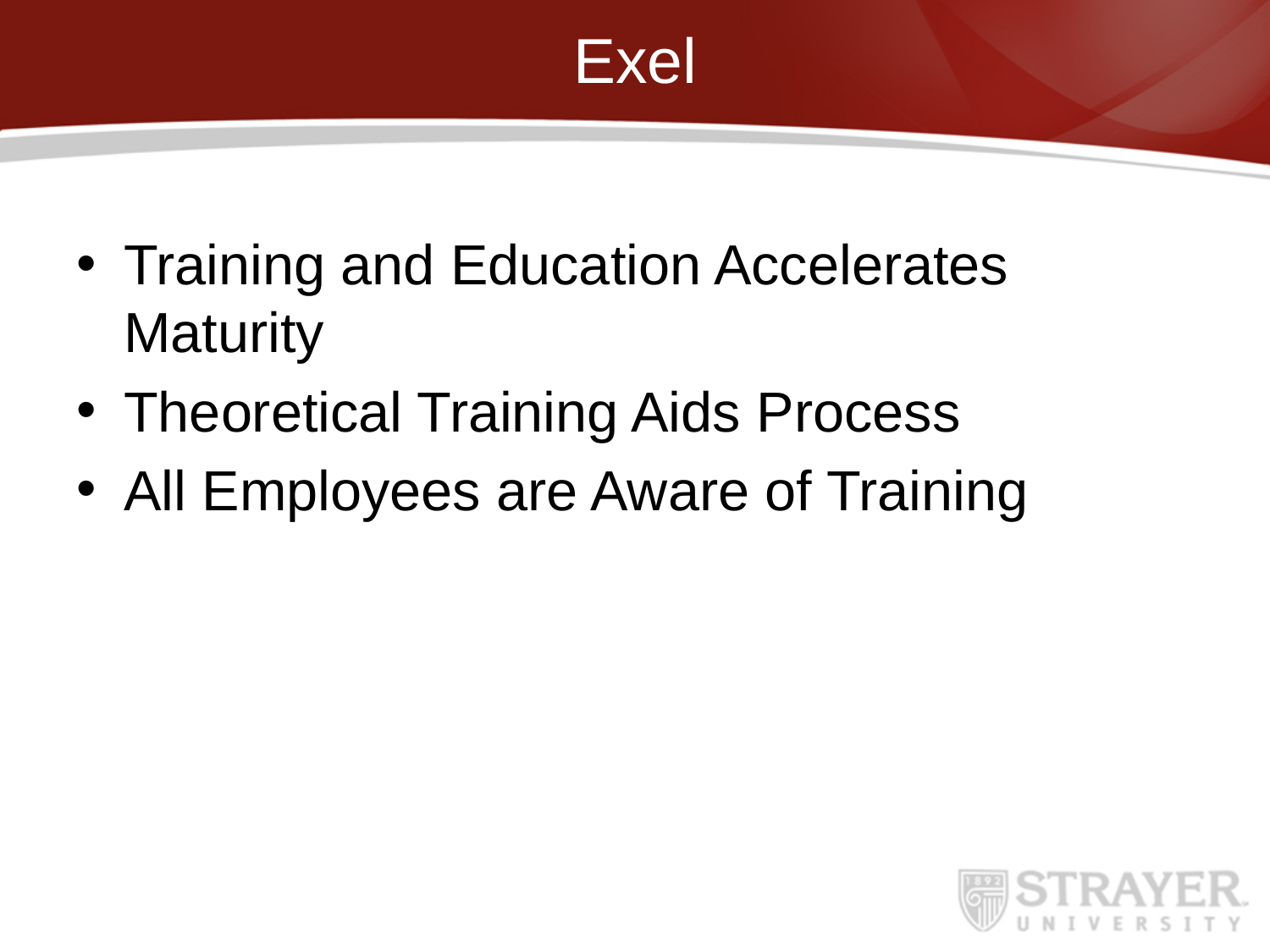

# Exel
Training and Education Accelerates Maturity
Theoretical Training Aids Process
All Employees are Aware of Training